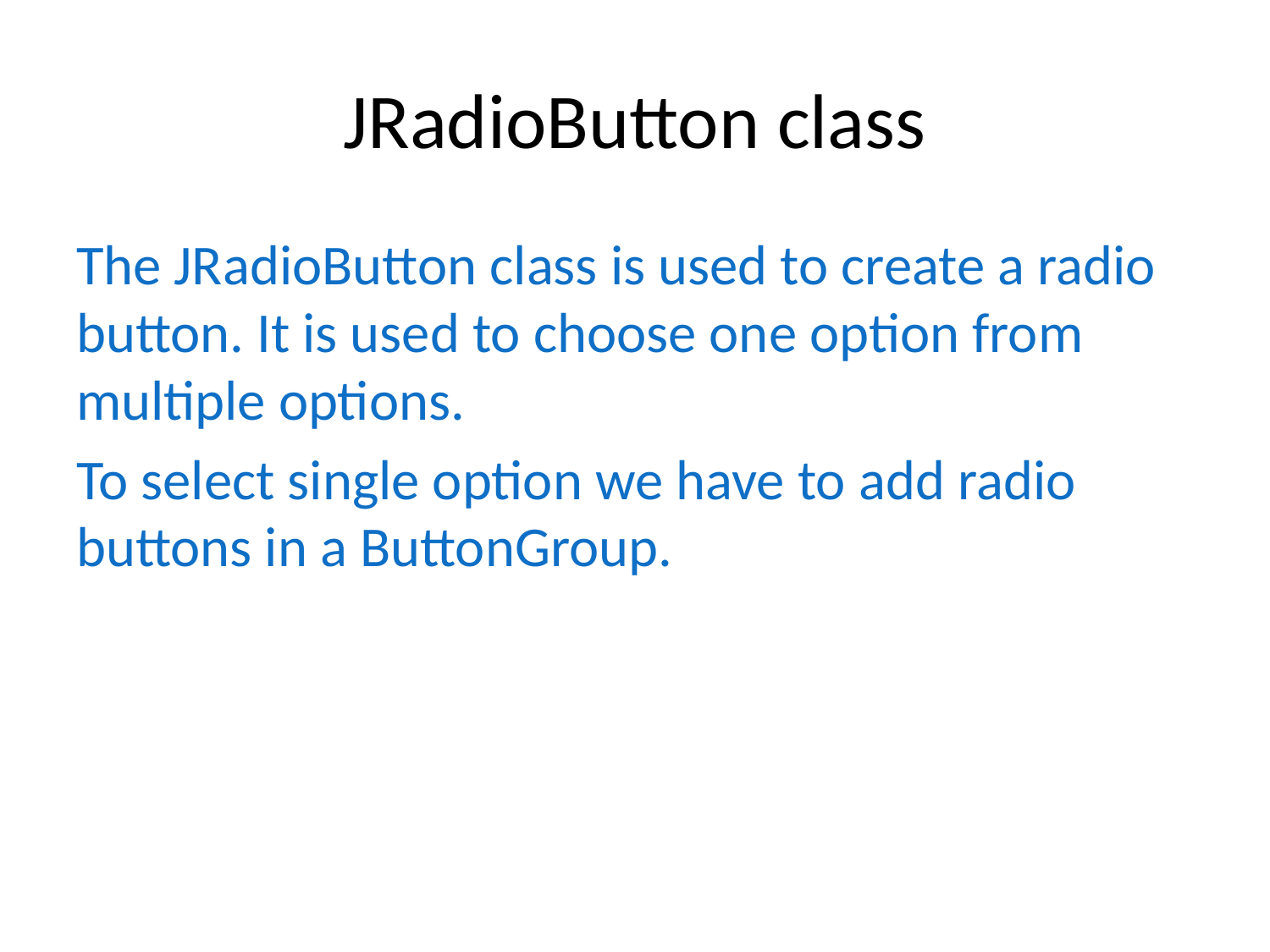

# JRadioButton class
The JRadioButton class is used to create a radio button. It is used to choose one option from multiple options.
To select single option we have to add radio buttons in a ButtonGroup.